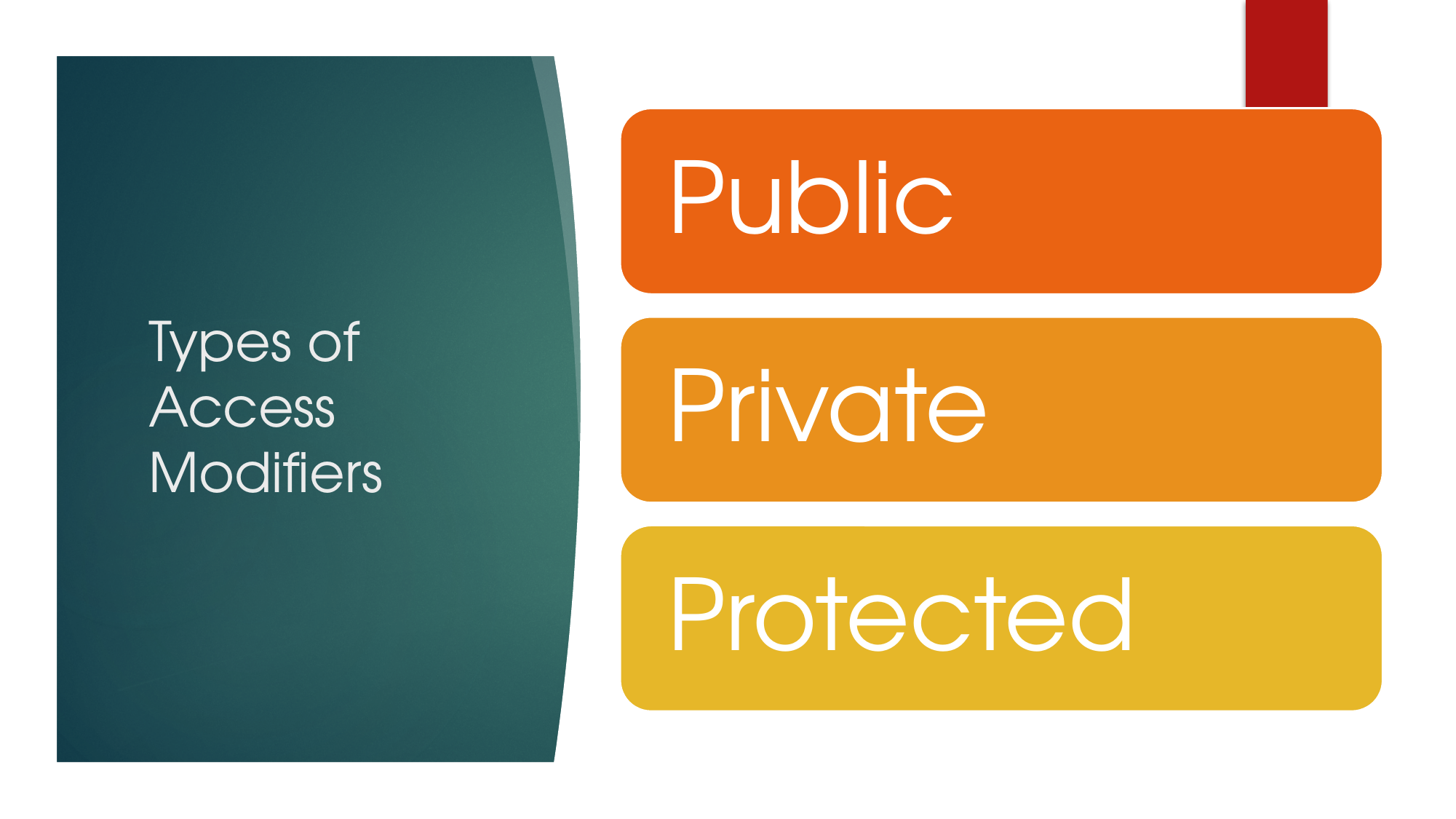

Public
Private
Protected
# Types of Access Modifiers